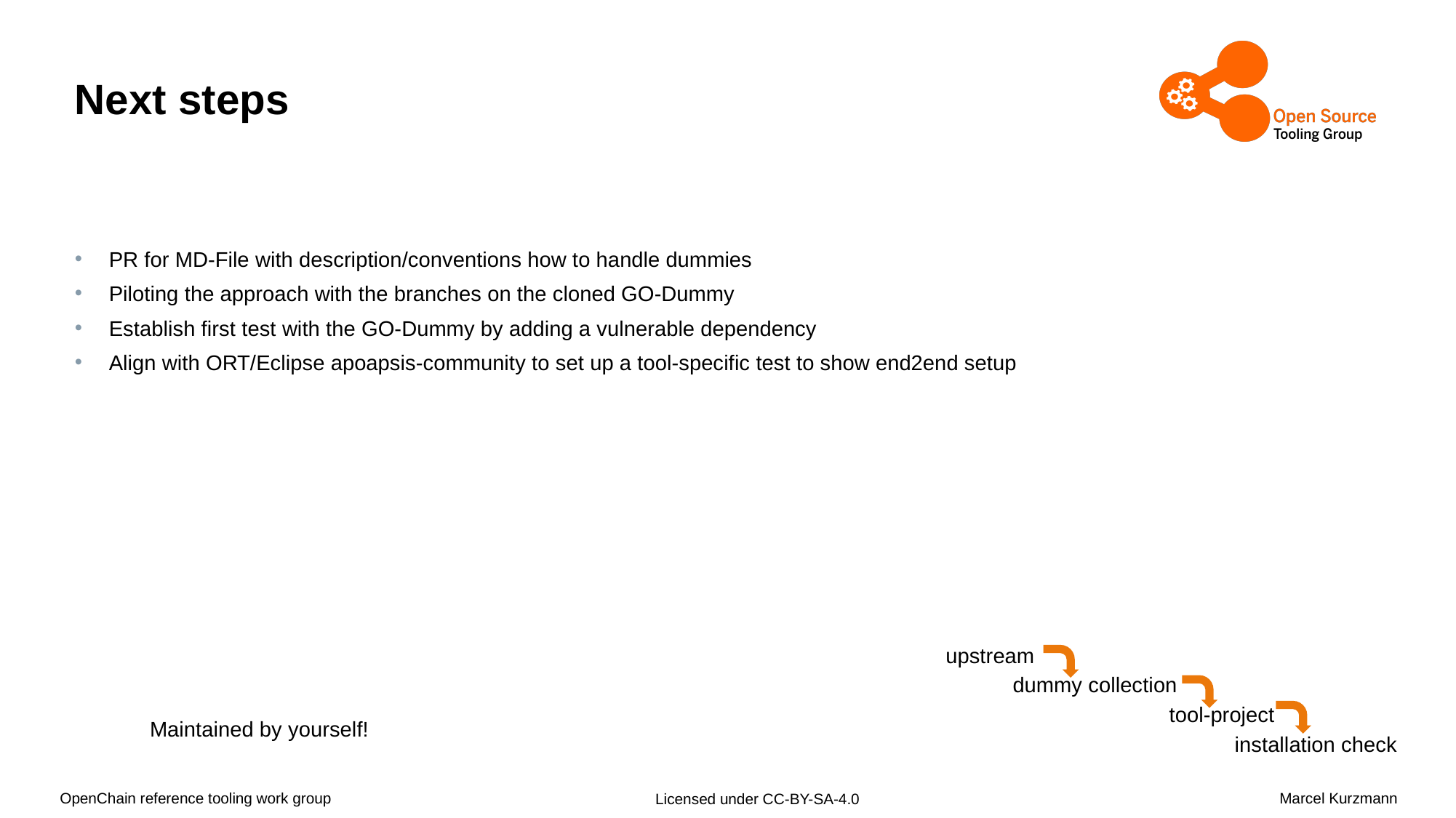

# Next steps
PR for MD-File with description/conventions how to handle dummies
Piloting the approach with the branches on the cloned GO-Dummy
Establish first test with the GO-Dummy by adding a vulnerable dependency
Align with ORT/Eclipse apoapsis-community to set up a tool-specific test to show end2end setup

upstream

dummy collection

tool-project

installation check
Maintained by yourself!